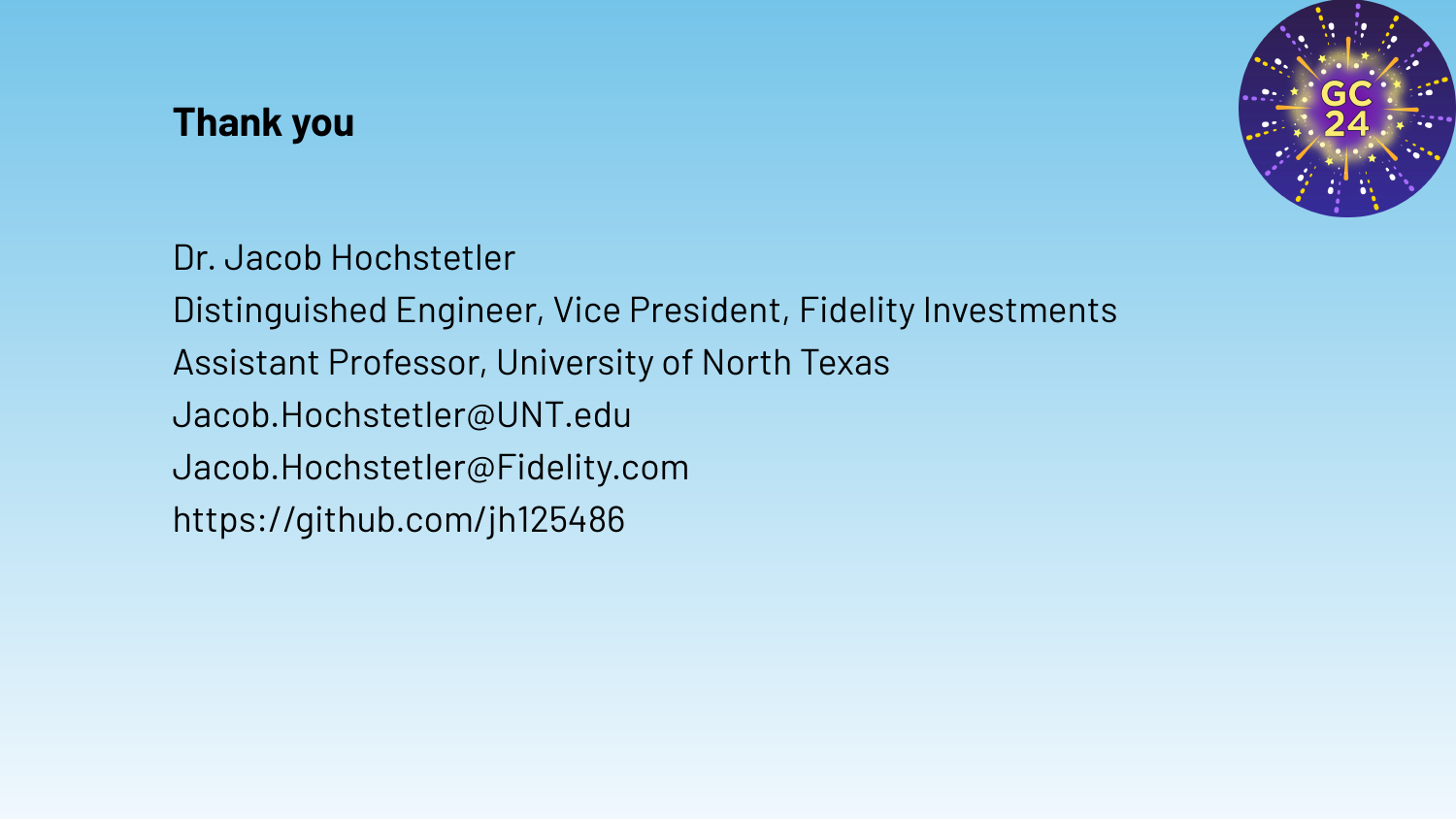

# Thank you
Dr. Jacob Hochstetler
Distinguished Engineer, Vice President, Fidelity Investments
Assistant Professor, University of North Texas
Jacob.Hochstetler@UNT.edu
Jacob.Hochstetler@Fidelity.com
https://github.com/jh125486